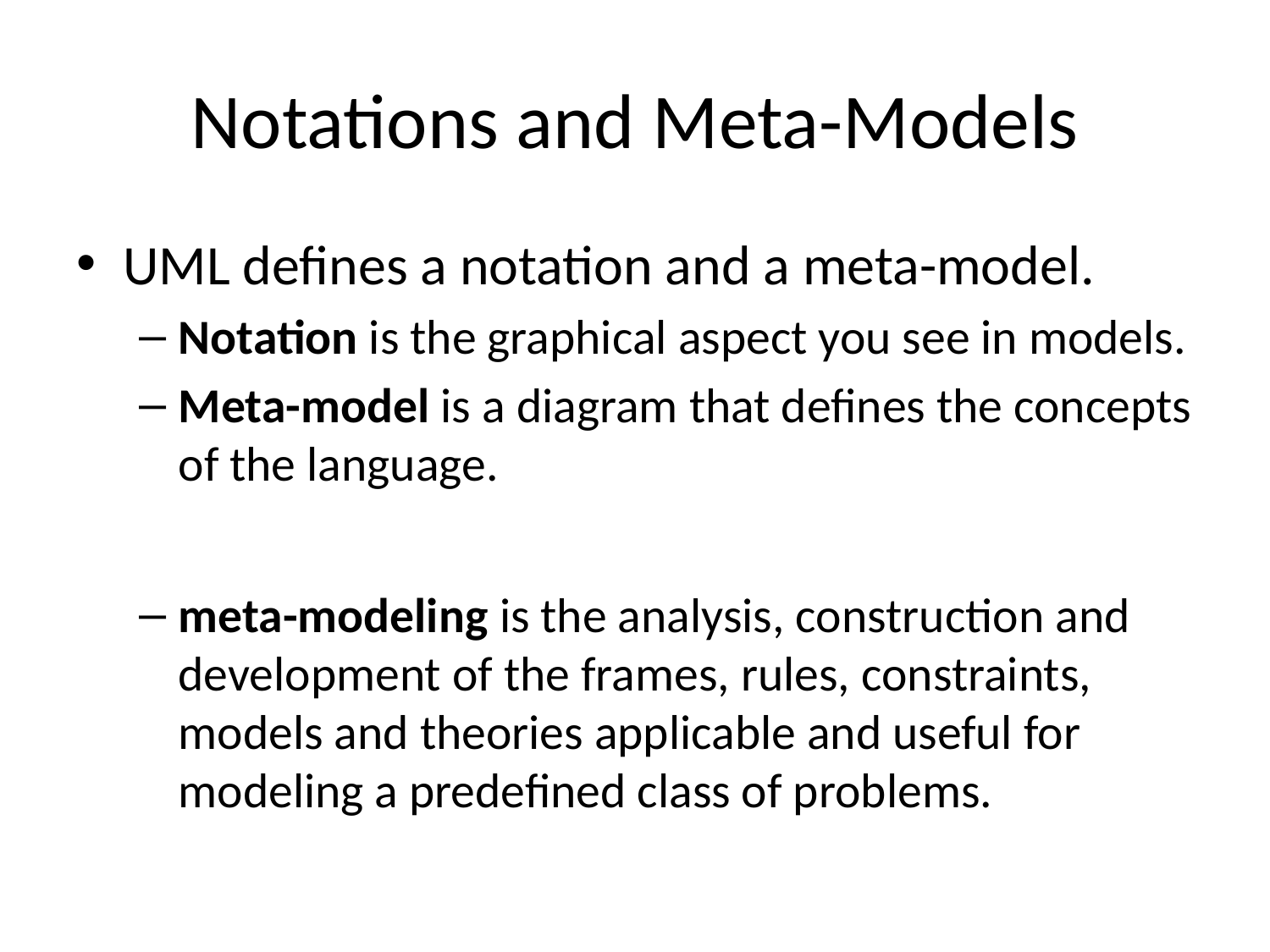

# Notations and Meta-Models
UML defines a notation and a meta-model.
Notation is the graphical aspect you see in models.
Meta-model is a diagram that defines the concepts of the language.

meta-modeling is the analysis, construction and development of the frames, rules, constraints, models and theories applicable and useful for modeling a predefined class of problems.